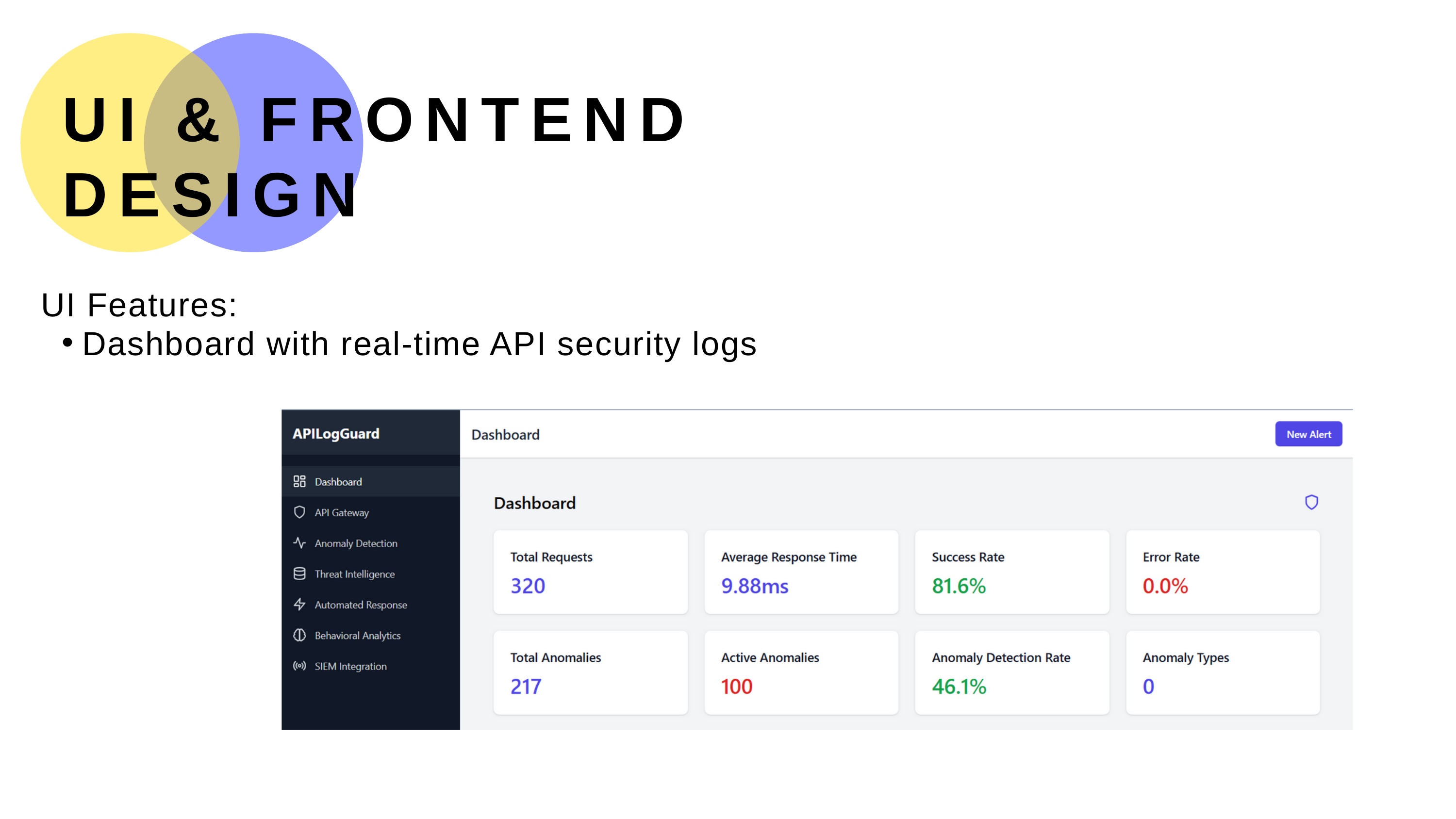

UI & FRONTEND DESIGN
UI Features:
Dashboard with real-time API security logs